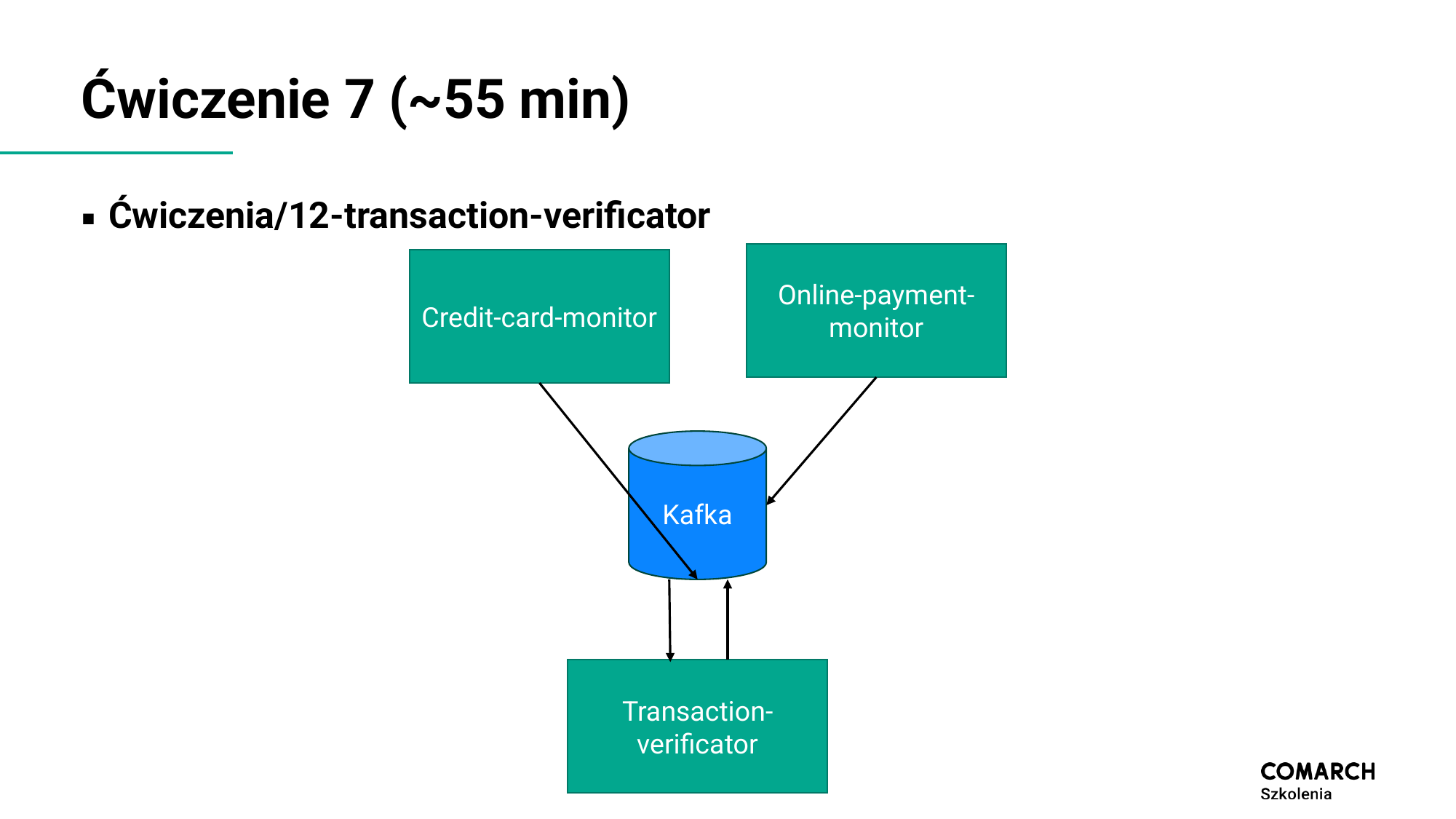

# Ćwiczenie 7 (~55 min)
Ćwiczenia/12-transaction-verificator

Online-payment-monitor
Credit-card-monitor
Kafka
Transaction-verificator